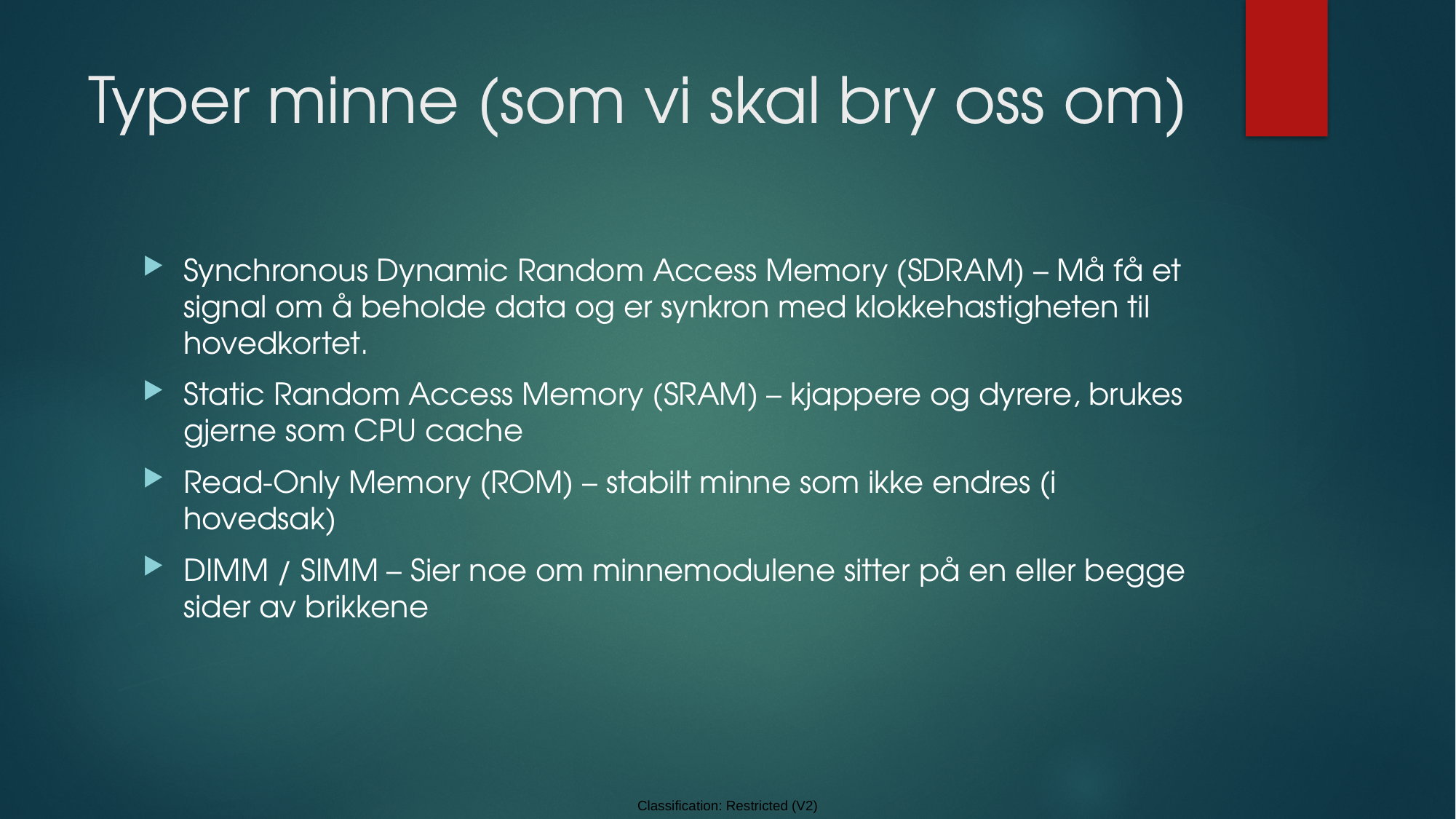

# Typer minne (som vi skal bry oss om)
Synchronous Dynamic Random Access Memory (SDRAM) – Må få et signal om å beholde data og er synkron med klokkehastigheten til hovedkortet.
Static Random Access Memory (SRAM) – kjappere og dyrere, brukes gjerne som CPU cache
Read-Only Memory (ROM) – stabilt minne som ikke endres (i hovedsak)
DIMM / SIMM – Sier noe om minnemodulene sitter på en eller begge sider av brikkene